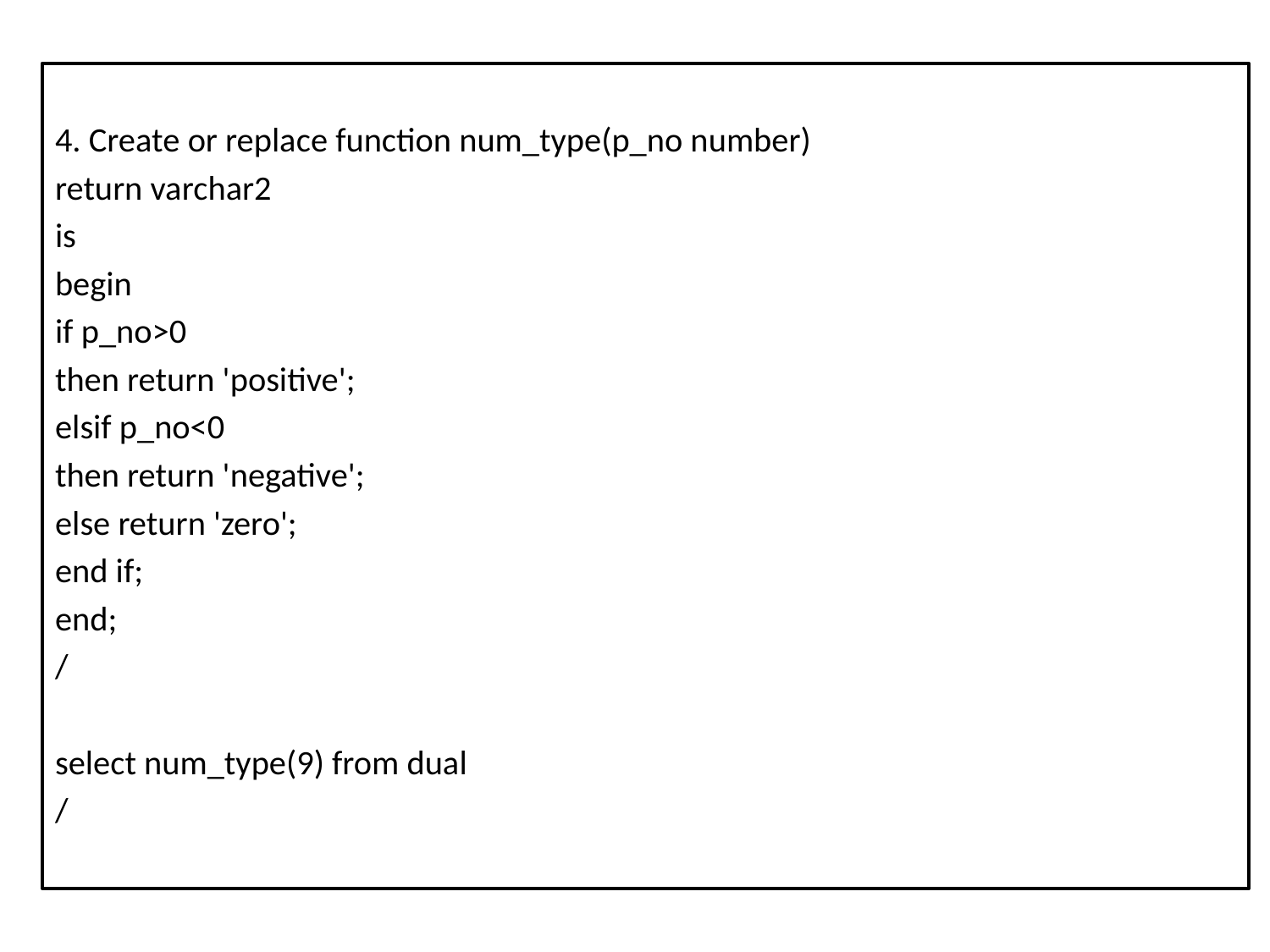

4. Create or replace function num_type(p_no number)
return varchar2
is
begin
if p_no>0
then return 'positive';
elsif p_no<0
then return 'negative';
else return 'zero';
end if;
end;
/

select num_type(9) from dual
/